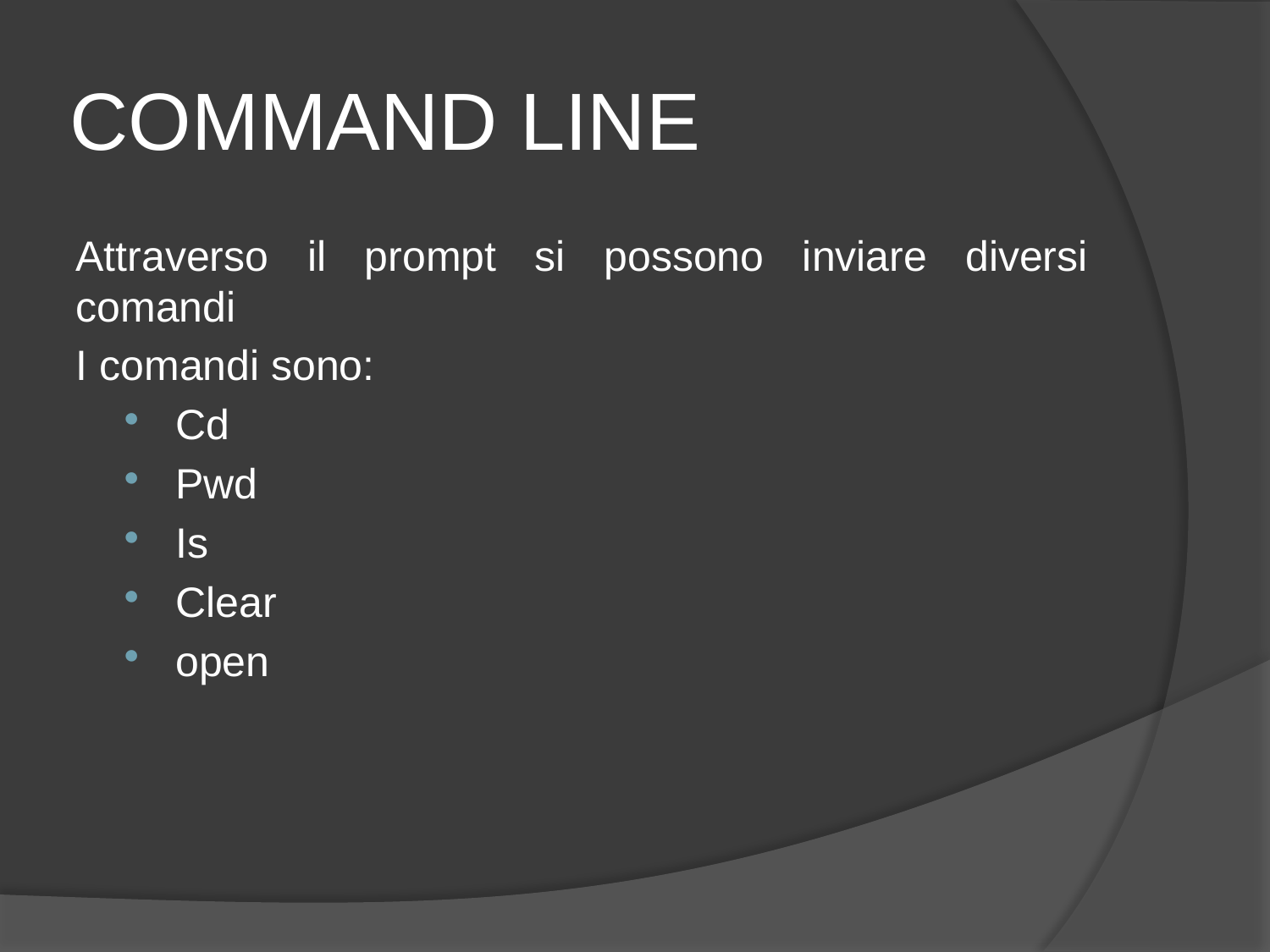

# COMMAND LINE
Attraverso il prompt si possono inviare diversi comandi
I comandi sono:
Cd
Pwd
Is
Clear
open